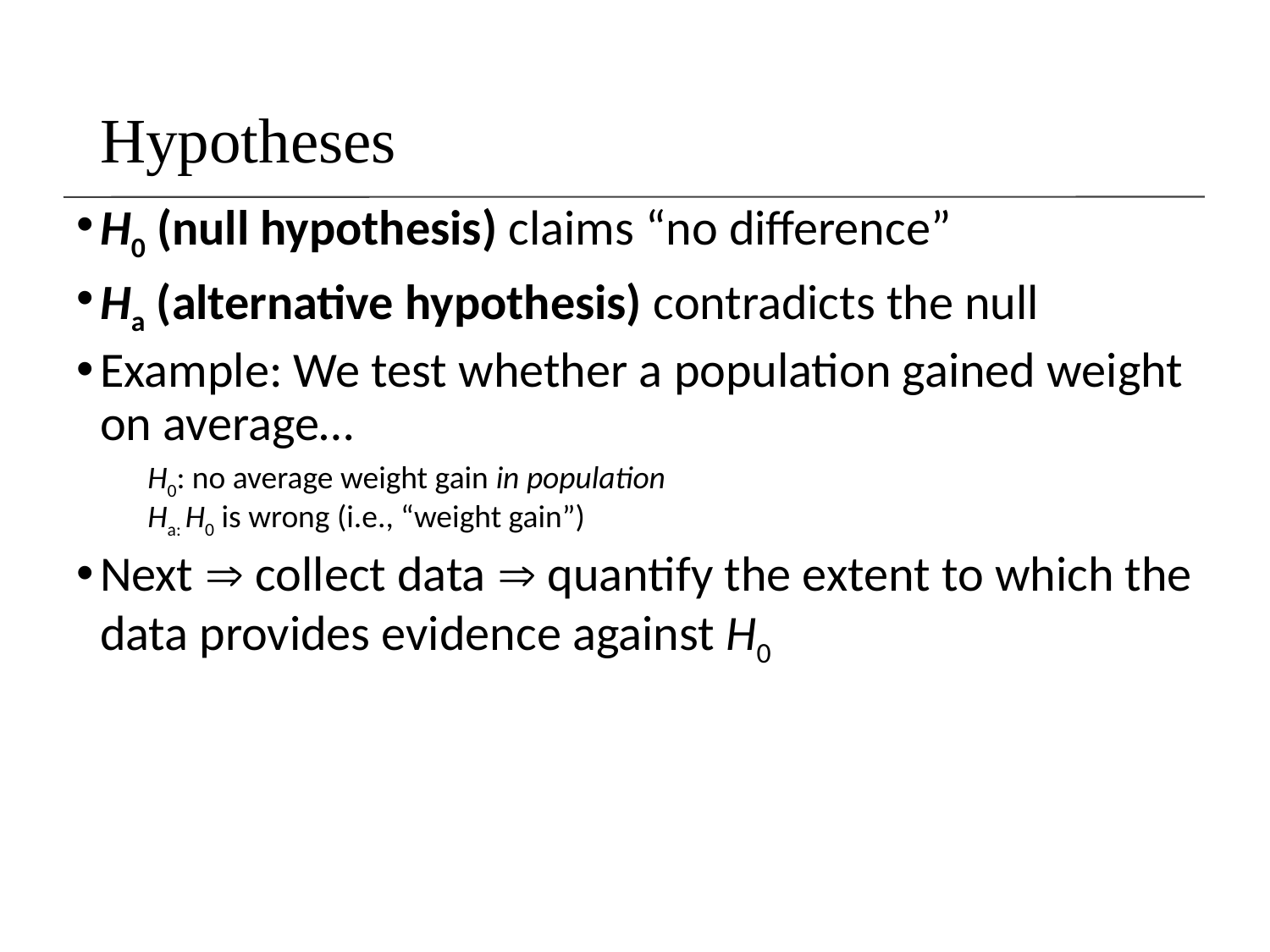

# Hypotheses
H0 (null hypothesis) claims “no difference”
Ha (alternative hypothesis) contradicts the null
Example: We test whether a population gained weight on average…
	H0: no average weight gain in population
Ha: H0 is wrong (i.e., “weight gain”)
Next ⇒ collect data ⇒ quantify the extent to which the data provides evidence against H0